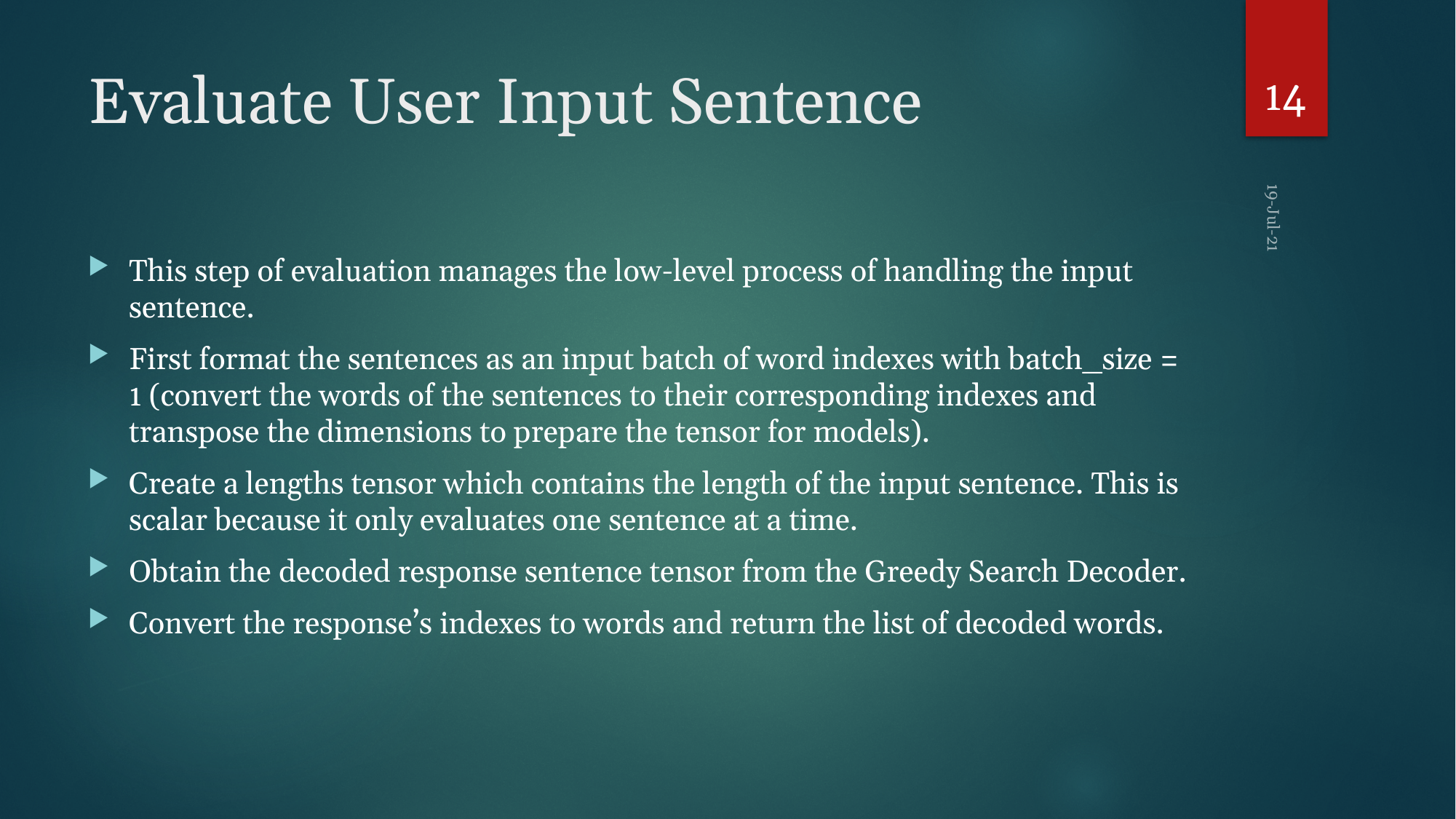

14
# Evaluate User Input Sentence
19-Jul-21
This step of evaluation manages the low-level process of handling the input sentence.
First format the sentences as an input batch of word indexes with batch_size = 1 (convert the words of the sentences to their corresponding indexes and transpose the dimensions to prepare the tensor for models).
Create a lengths tensor which contains the length of the input sentence. This is scalar because it only evaluates one sentence at a time.
Obtain the decoded response sentence tensor from the Greedy Search Decoder.
Convert the response’s indexes to words and return the list of decoded words.